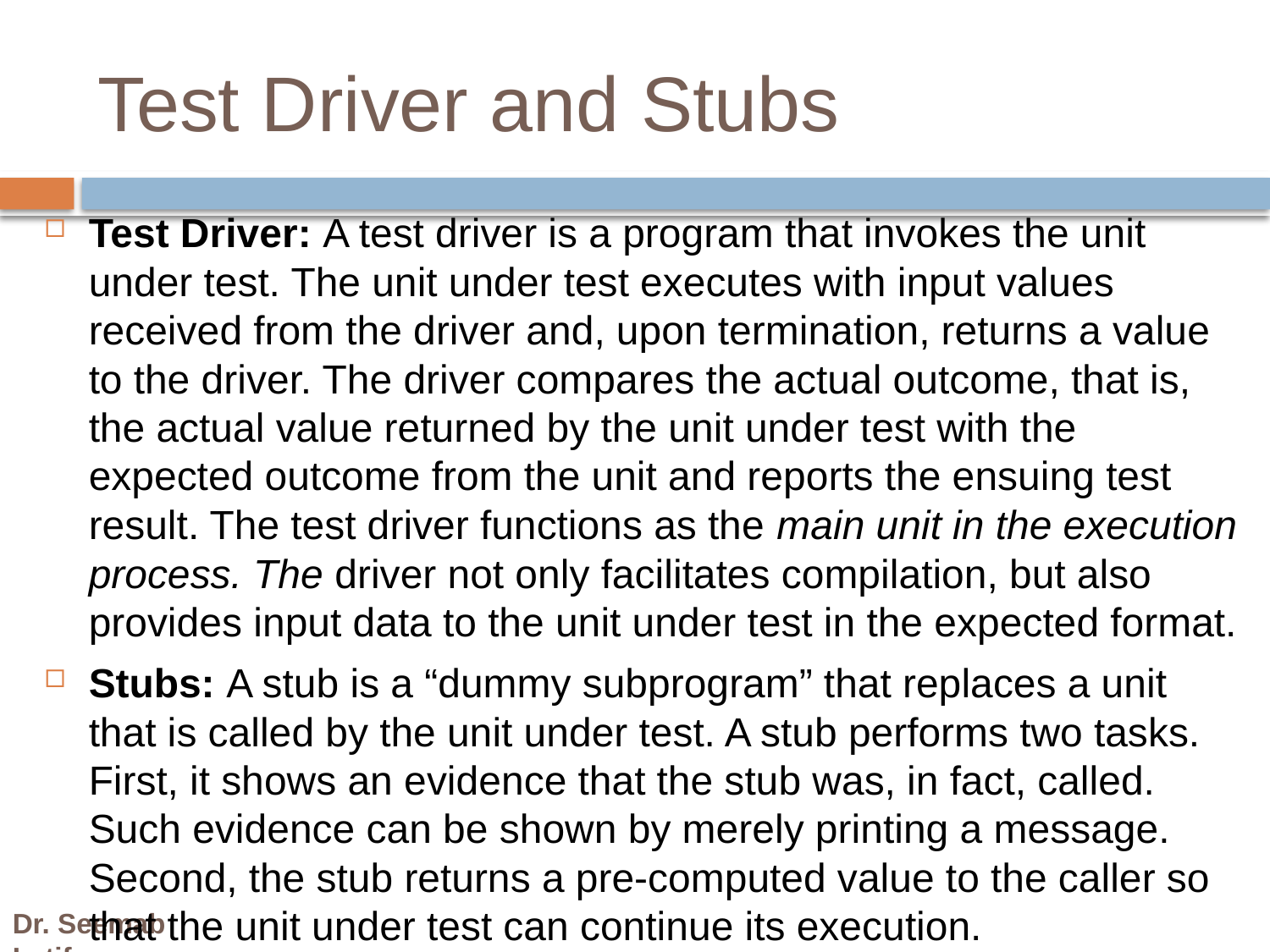

# Test Driver and Stubs
Test Driver: A test driver is a program that invokes the unit under test. The unit under test executes with input values received from the driver and, upon termination, returns a value to the driver. The driver compares the actual outcome, that is, the actual value returned by the unit under test with the expected outcome from the unit and reports the ensuing test result. The test driver functions as the main unit in the execution process. The driver not only facilitates compilation, but also provides input data to the unit under test in the expected format.
Stubs: A stub is a “dummy subprogram” that replaces a unit that is called by the unit under test. A stub performs two tasks. First, it shows an evidence that the stub was, in fact, called. Such evidence can be shown by merely printing a message. Second, the stub returns a pre-computed value to the caller so that the unit under test can continue its execution.